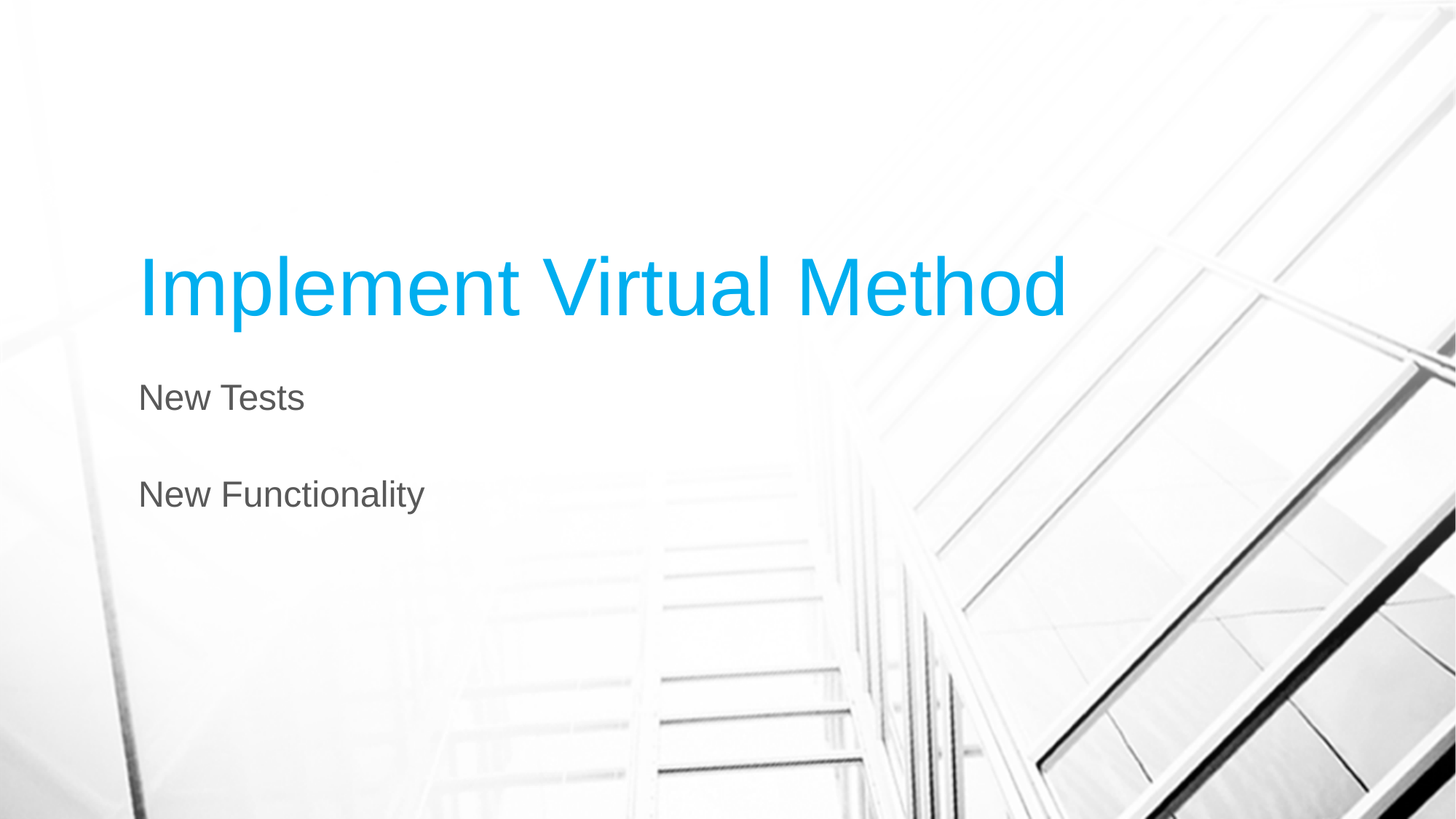

# Implement Virtual Method
New Tests

New Functionality